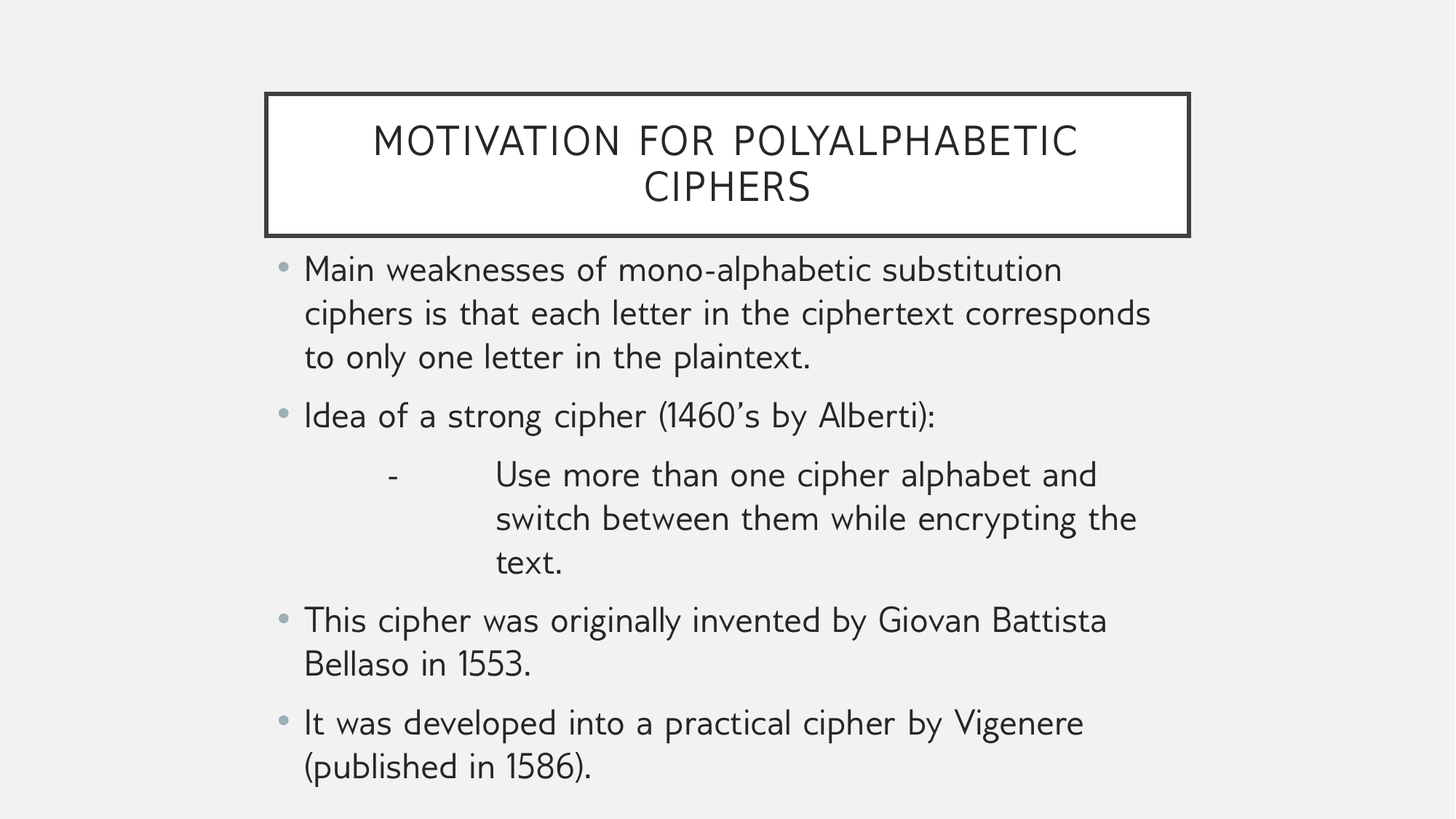

# Motivation for polyalphabetic ciphers
Main weaknesses of mono-alphabetic substitution ciphers is that each letter in the ciphertext corresponds to only one letter in the plaintext.
Idea of a strong cipher (1460’s by Alberti):
	-	Use more than one cipher alphabet and 			switch between them while encrypting the 			text.
This cipher was originally invented by Giovan Battista Bellaso in 1553.
It was developed into a practical cipher by Vigenere (published in 1586).